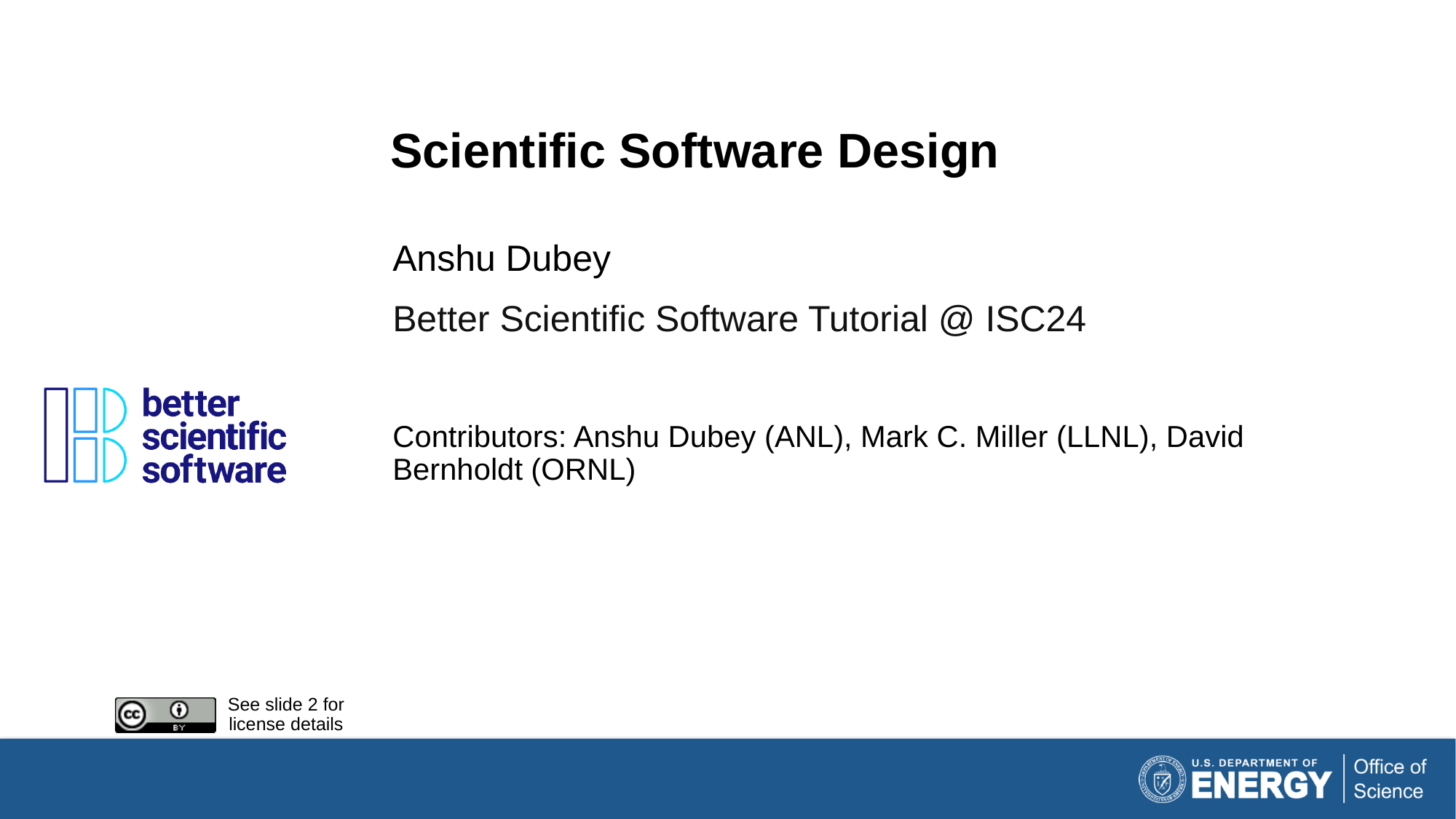

# Scientific Software Design
Anshu Dubey
Better Scientific Software Tutorial @ ISC24

Contributors: Anshu Dubey (ANL), Mark C. Miller (LLNL), David Bernholdt (ORNL)